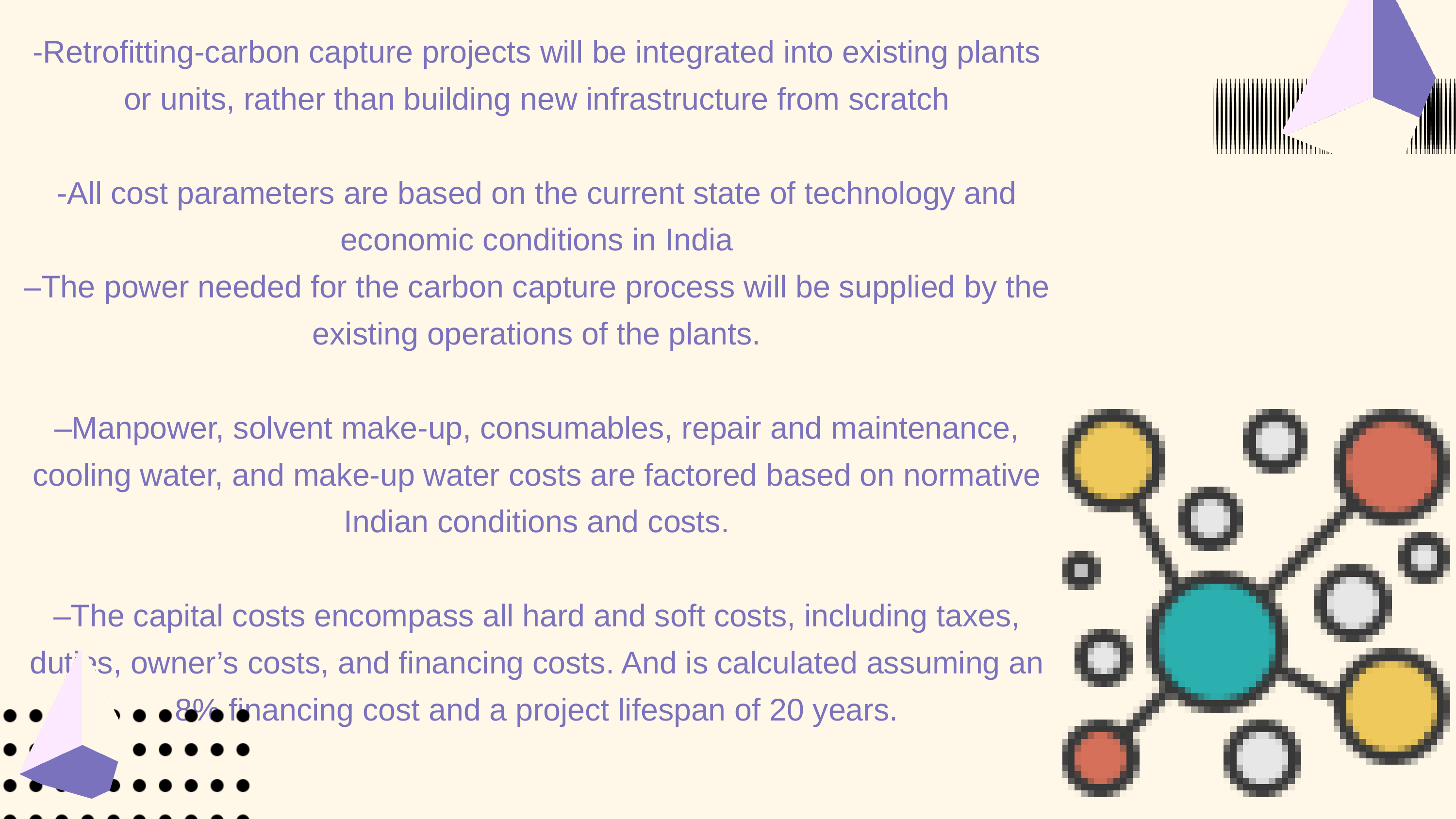

-Retrofitting-carbon capture projects will be integrated into existing plants or units, rather than building new infrastructure from scratch

-All cost parameters are based on the current state of technology and economic conditions in India
–The power needed for the carbon capture process will be supplied by the existing operations of the plants.

–Manpower, solvent make-up, consumables, repair and maintenance, cooling water, and make-up water costs are factored based on normative Indian conditions and costs.

–The capital costs encompass all hard and soft costs, including taxes, duties, owner’s costs, and financing costs. And is calculated assuming an 8% financing cost and a project lifespan of 20 years.